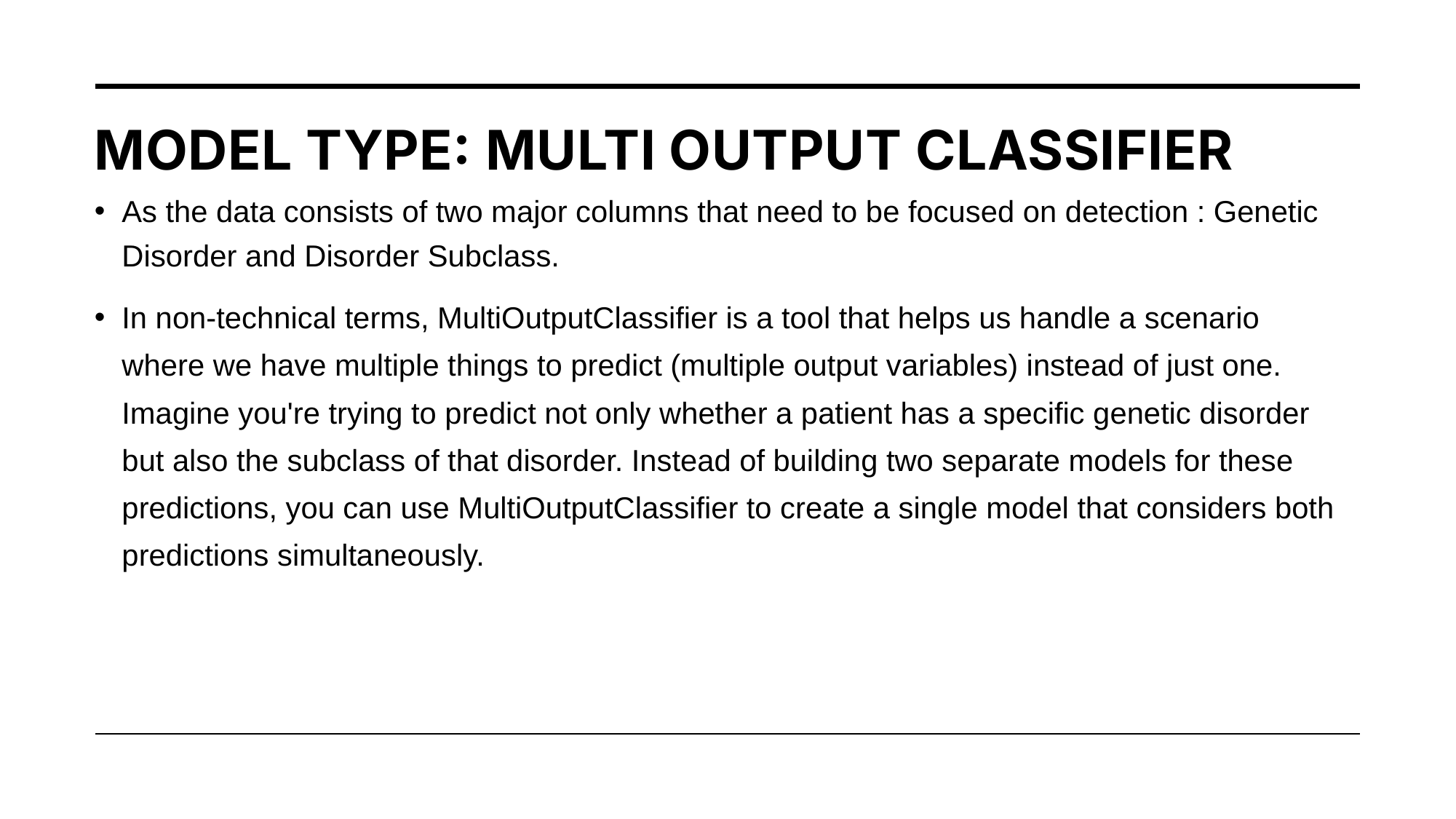

# Model Type: Multi Output Classifier
As the data consists of two major columns that need to be focused on detection : Genetic Disorder and Disorder Subclass.
In non-technical terms, MultiOutputClassifier is a tool that helps us handle a scenario where we have multiple things to predict (multiple output variables) instead of just one. Imagine you're trying to predict not only whether a patient has a specific genetic disorder but also the subclass of that disorder. Instead of building two separate models for these predictions, you can use MultiOutputClassifier to create a single model that considers both predictions simultaneously.